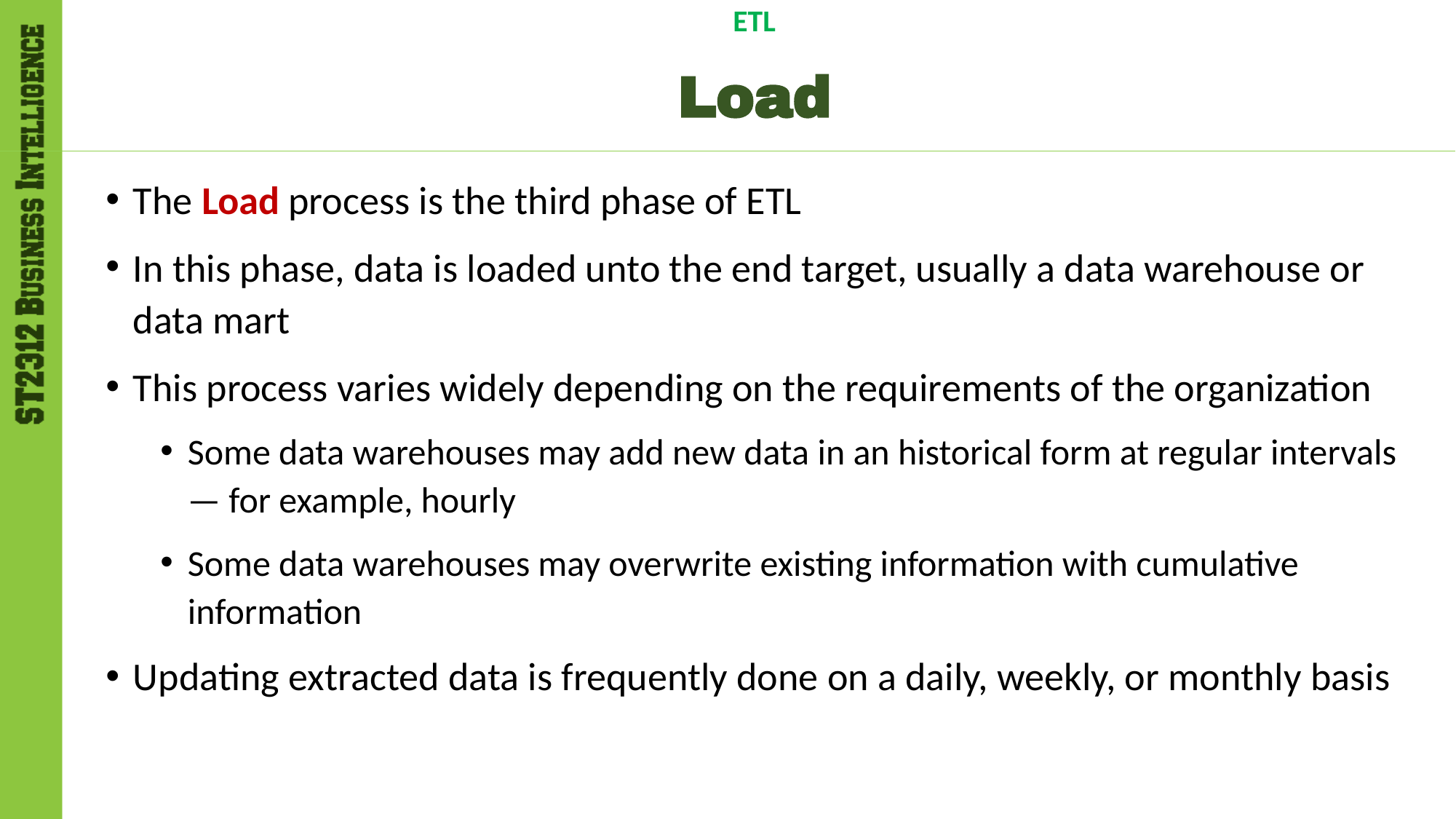

ETL
# Load
The Load process is the third phase of ETL
In this phase, data is loaded unto the end target, usually a data warehouse or data mart
This process varies widely depending on the requirements of the organization
Some data warehouses may add new data in an historical form at regular intervals — for example, hourly
Some data warehouses may overwrite existing information with cumulative information
Updating extracted data is frequently done on a daily, weekly, or monthly basis